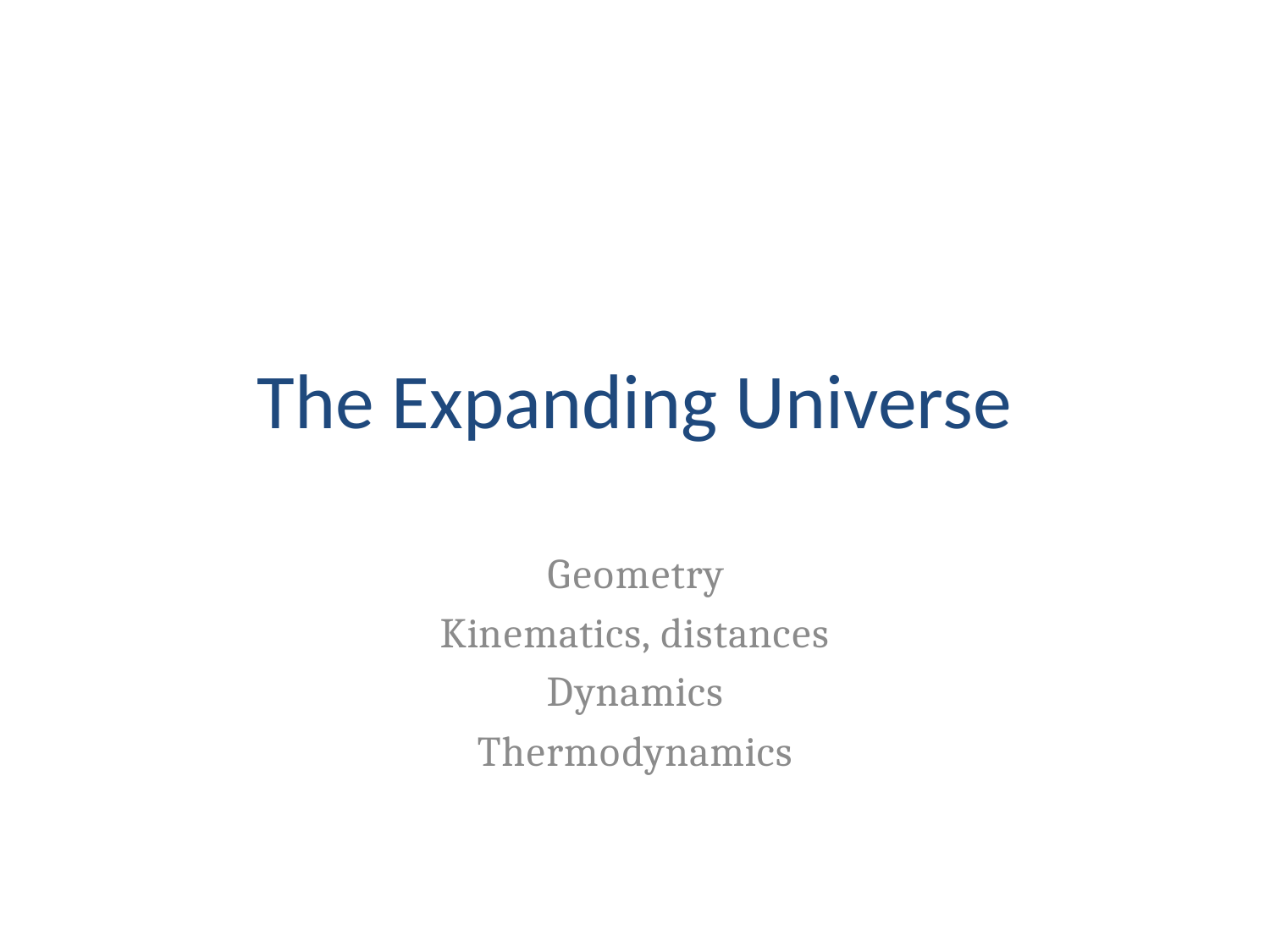

# The Expanding Universe
Geometry
Kinematics, distances
Dynamics
Thermodynamics